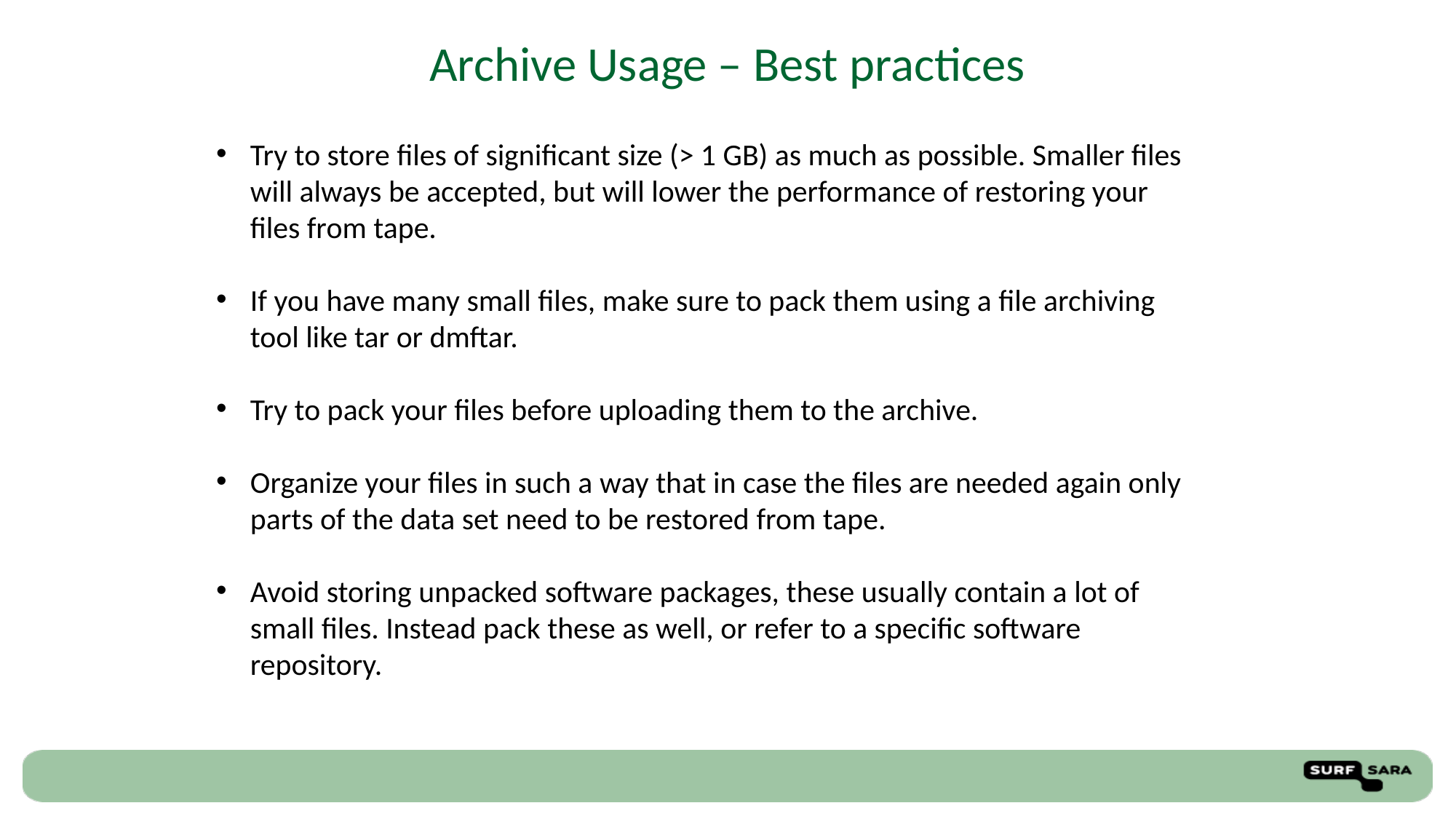

Archive Usage – Best practices
Try to store files of significant size (> 1 GB) as much as possible. Smaller files will always be accepted, but will lower the performance of restoring your files from tape.

If you have many small files, make sure to pack them using a file archiving tool like tar or dmftar.

Try to pack your files before uploading them to the archive.

Organize your files in such a way that in case the files are needed again only parts of the data set need to be restored from tape.

Avoid storing unpacked software packages, these usually contain a lot of small files. Instead pack these as well, or refer to a specific software repository.